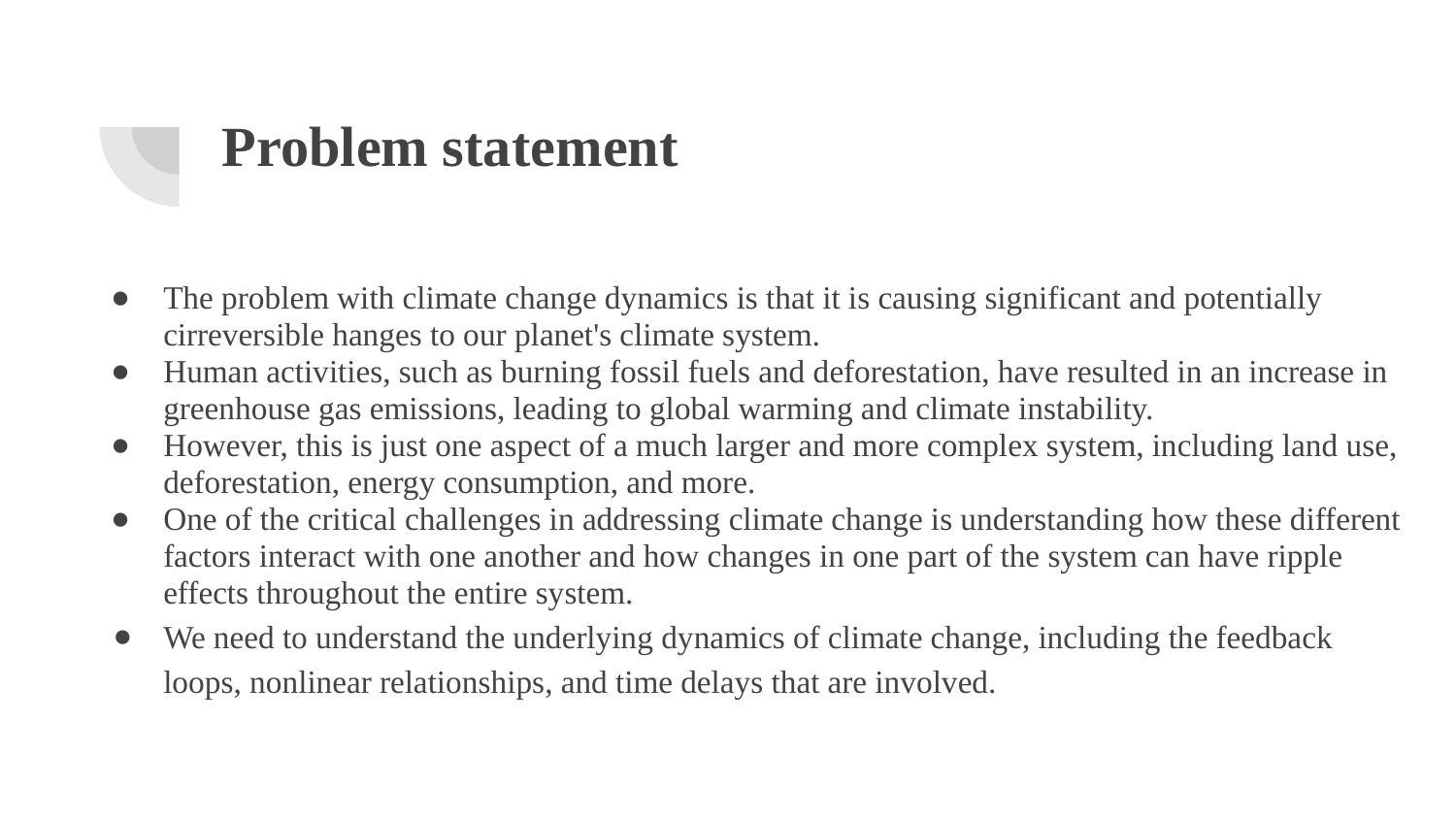

# Problem statement
The problem with climate change dynamics is that it is causing significant and potentially cirreversible hanges to our planet's climate system.
Human activities, such as burning fossil fuels and deforestation, have resulted in an increase in greenhouse gas emissions, leading to global warming and climate instability.
However, this is just one aspect of a much larger and more complex system, including land use, deforestation, energy consumption, and more.
One of the critical challenges in addressing climate change is understanding how these different factors interact with one another and how changes in one part of the system can have ripple effects throughout the entire system.
We need to understand the underlying dynamics of climate change, including the feedback loops, nonlinear relationships, and time delays that are involved.